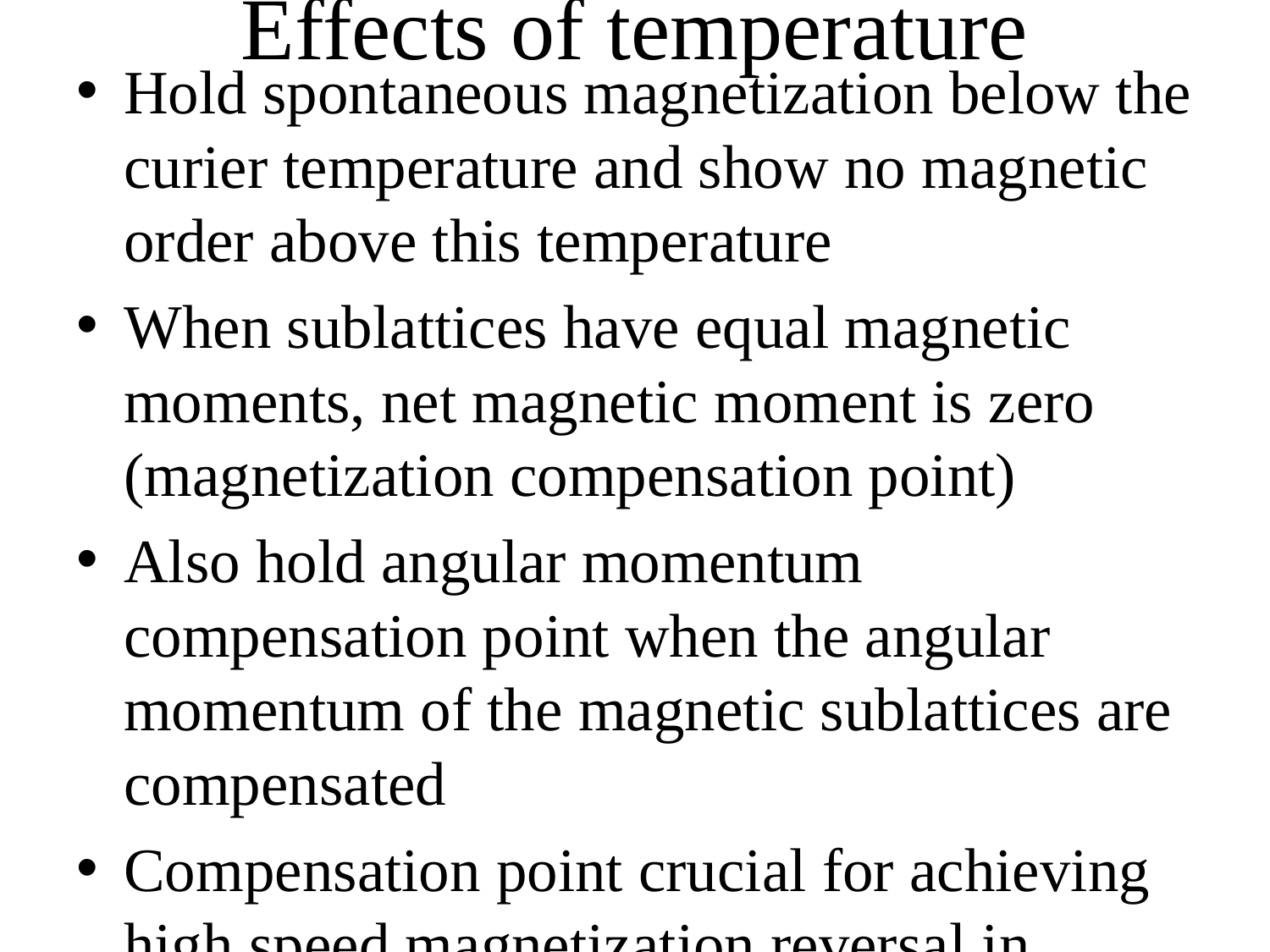

# Effects of temperature
Hold spontaneous magnetization below the curier temperature and show no magnetic order above this temperature
When sublattices have equal magnetic moments, net magnetic moment is zero (magnetization compensation point)
Also hold angular momentum compensation point when the angular momentum of the magnetic sublattices are compensated
Compensation point crucial for achieving high speed magnetization reversal in magnetic memory